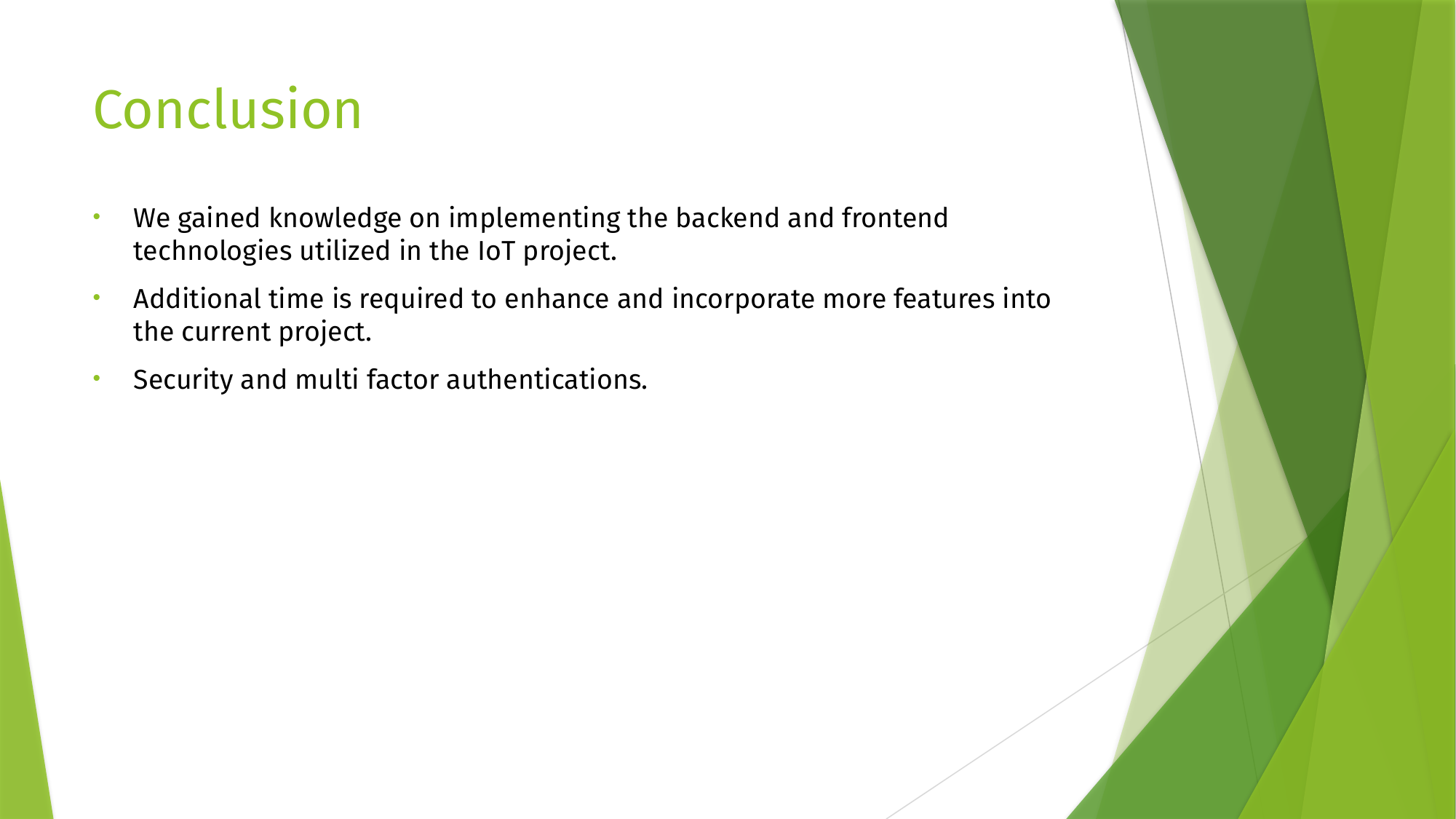

# Conclusion
We gained knowledge on implementing the backend and frontend technologies utilized in the IoT project.
Additional time is required to enhance and incorporate more features into the current project.
Security and multi factor authentications.